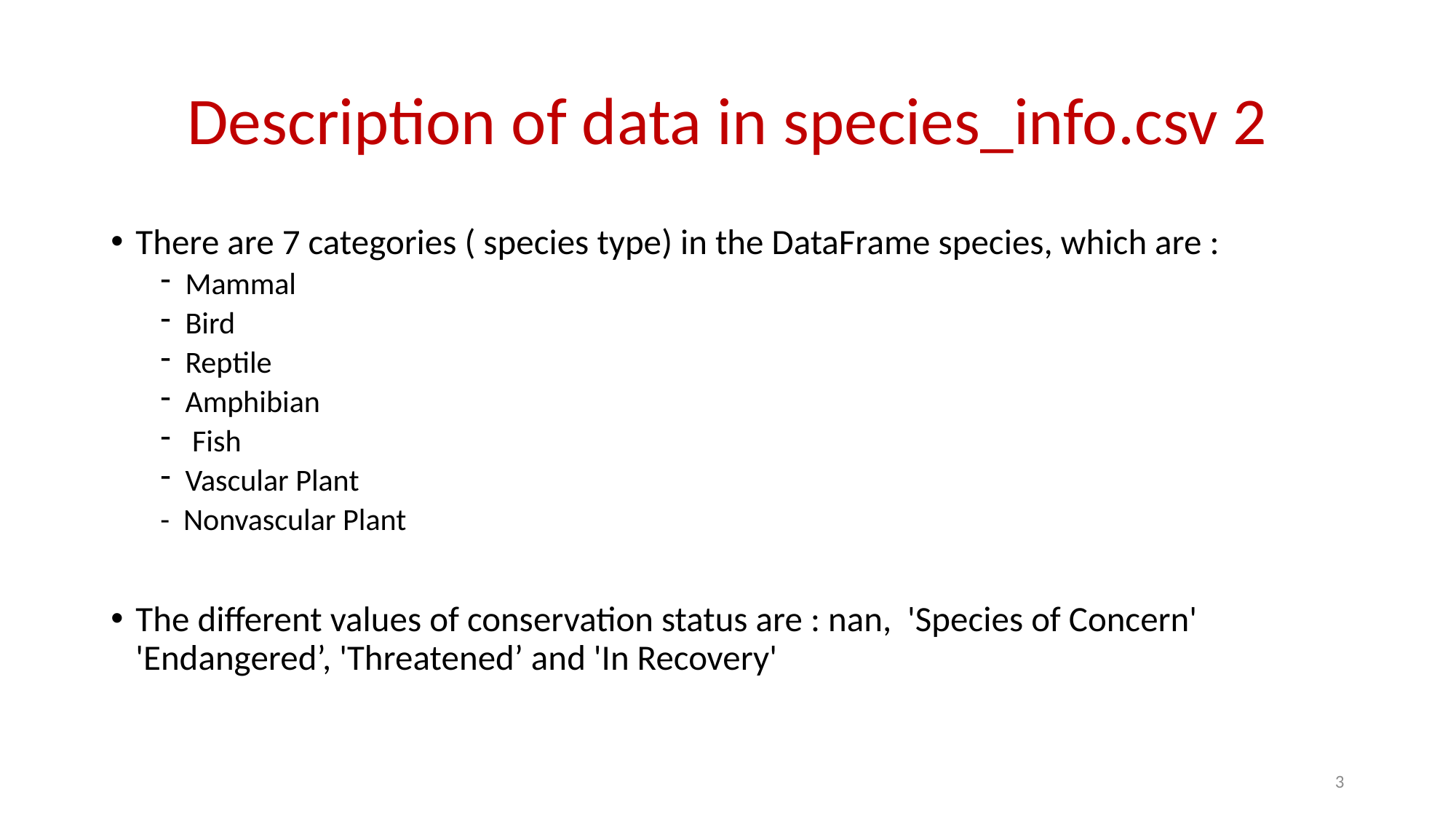

# Description of data in species_info.csv 2
There are 7 categories ( species type) in the DataFrame species, which are :
Mammal
Bird
Reptile
Amphibian
 Fish
Vascular Plant
-  Nonvascular Plant

The different values of conservation status are : nan,  'Species of Concern' 'Endangered’, 'Threatened’ and 'In Recovery'

3